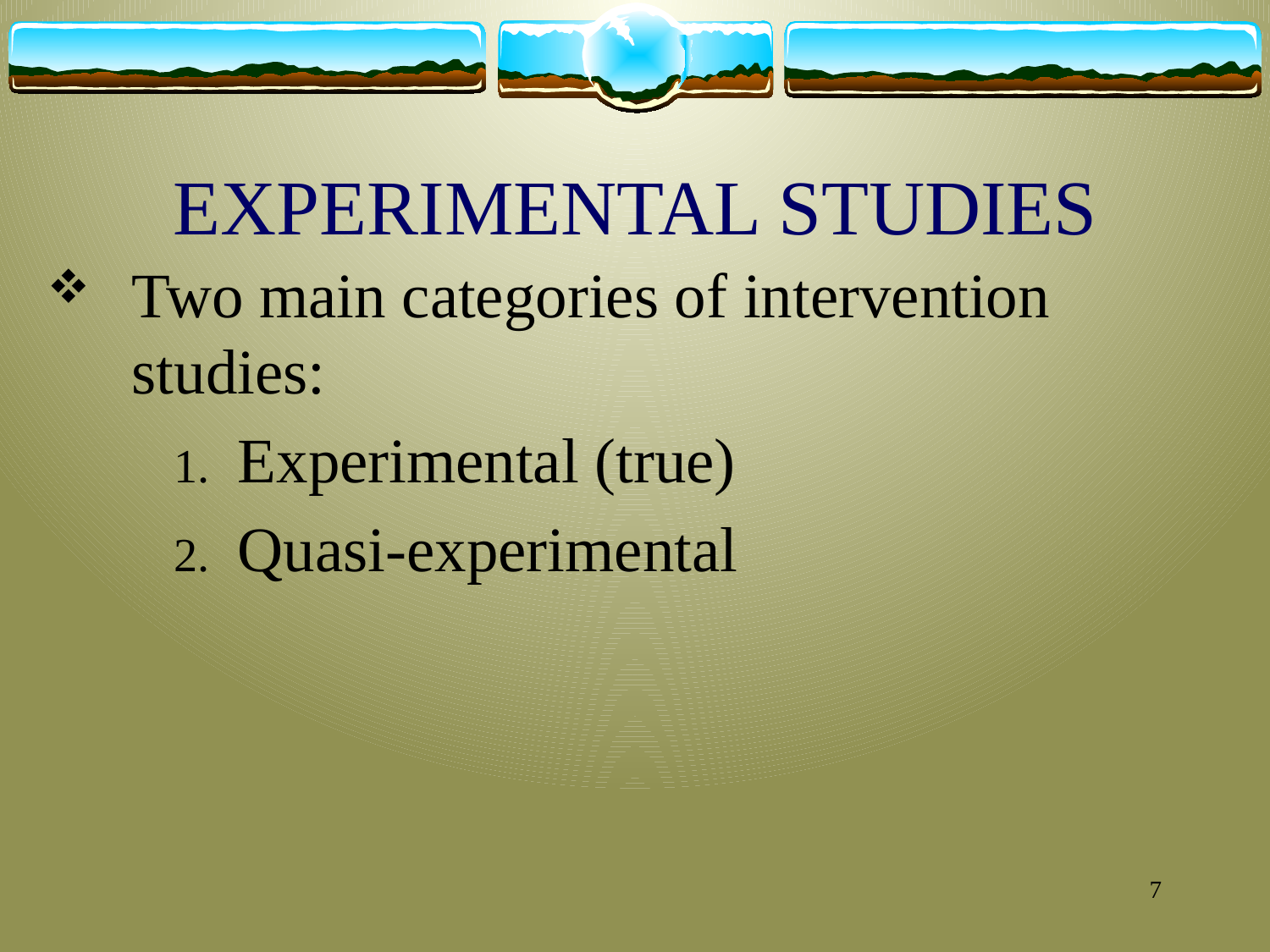

# EXPERIMENTAL STUDIES
Two main categories of intervention studies:
Experimental (true)
Quasi-experimental
7